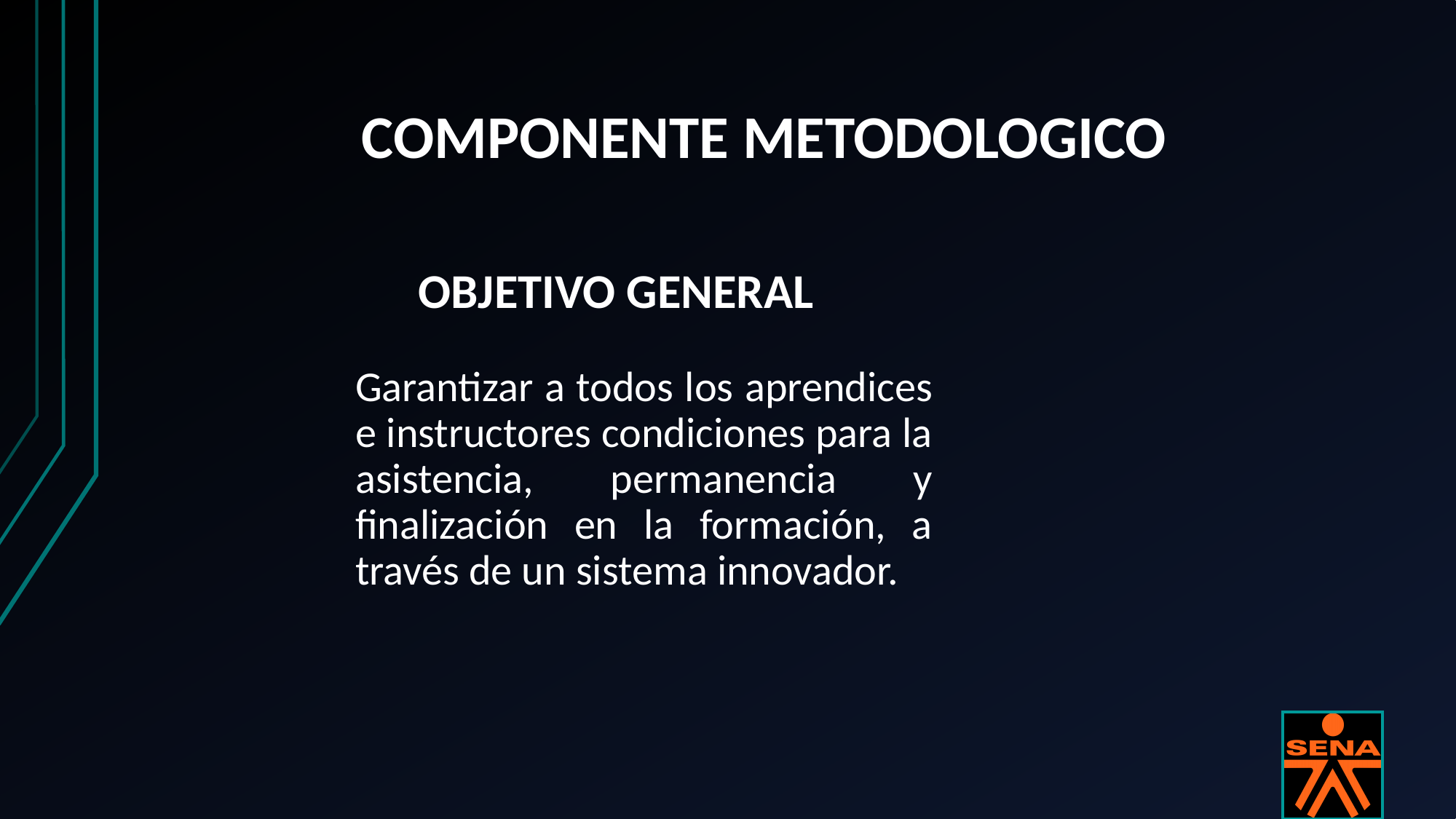

# COMPONENTE METODOLOGICO
OBJETIVO GENERAL
Garantizar a todos los aprendices e instructores condiciones para la asistencia, permanencia y finalización en la formación, a través de un sistema innovador.